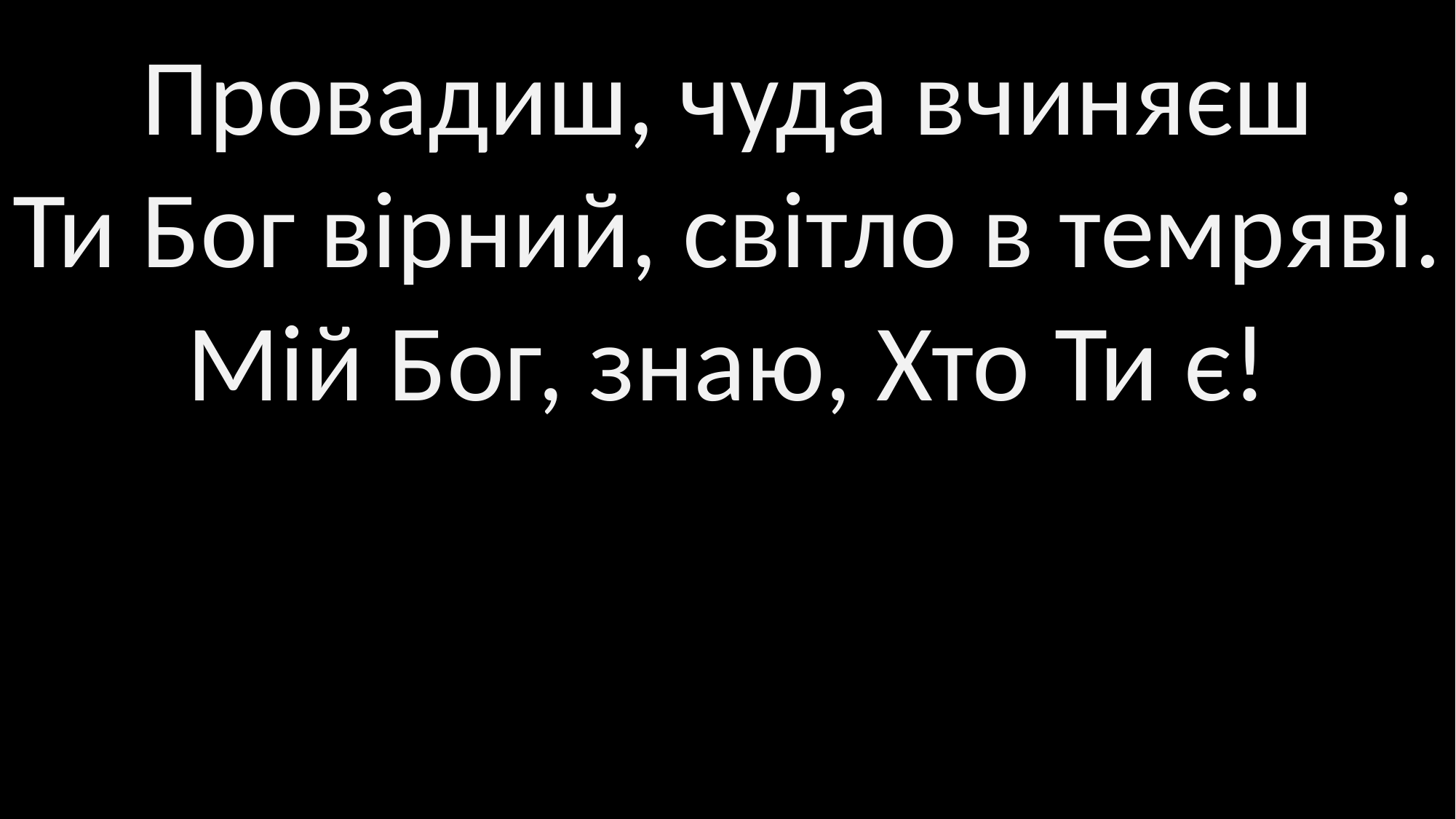

Провадиш, чуда вчиняєш
Ти Бог вірний, світло в темряві.
Мій Бог, знаю, Хто Ти є!